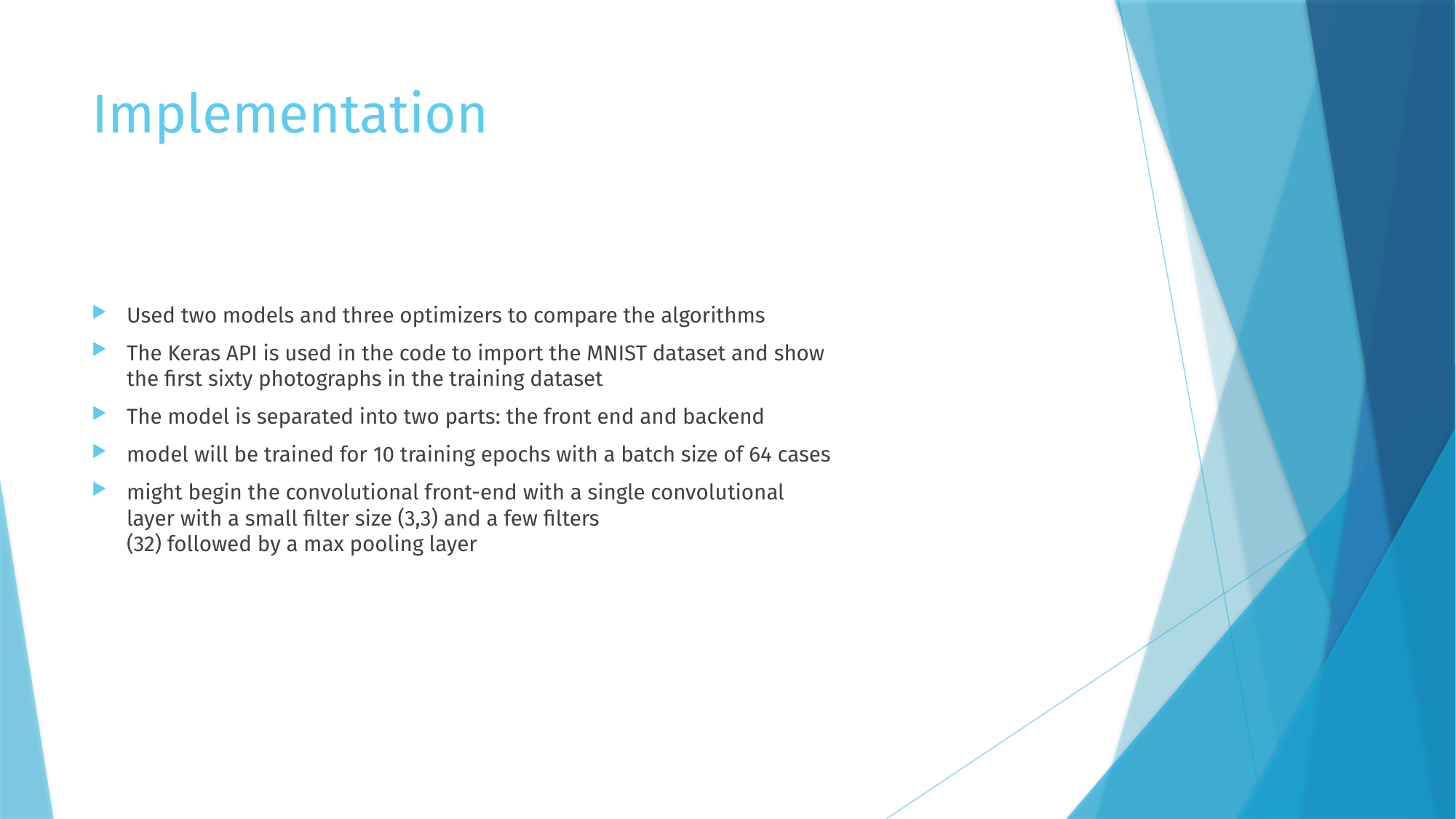

# Implementation

Used two models and three optimizers to compare the algorithms
The Keras API is used in the code to import the MNIST dataset and show
the first sixty photographs in the training dataset
The model is separated into two parts: the front end and backend
model will be trained for 10 training epochs with a batch size of 64 cases
might begin the convolutional front-end with a single convolutional
layer with a small filter size (3,3) and a few filters
(32) followed by a max pooling layer